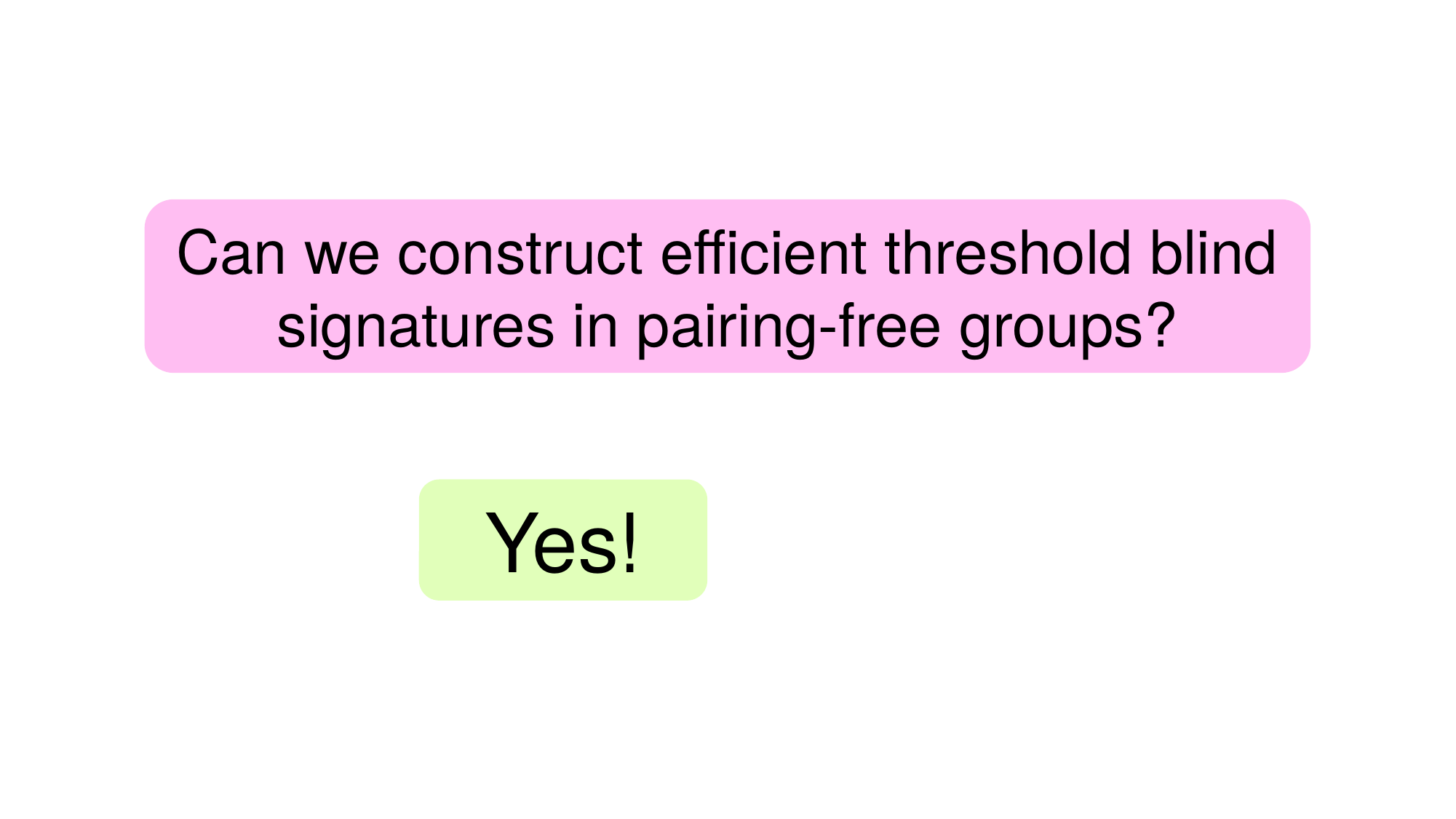

Can we construct efficient threshold blind signatures in pairing-free groups?
Yes!